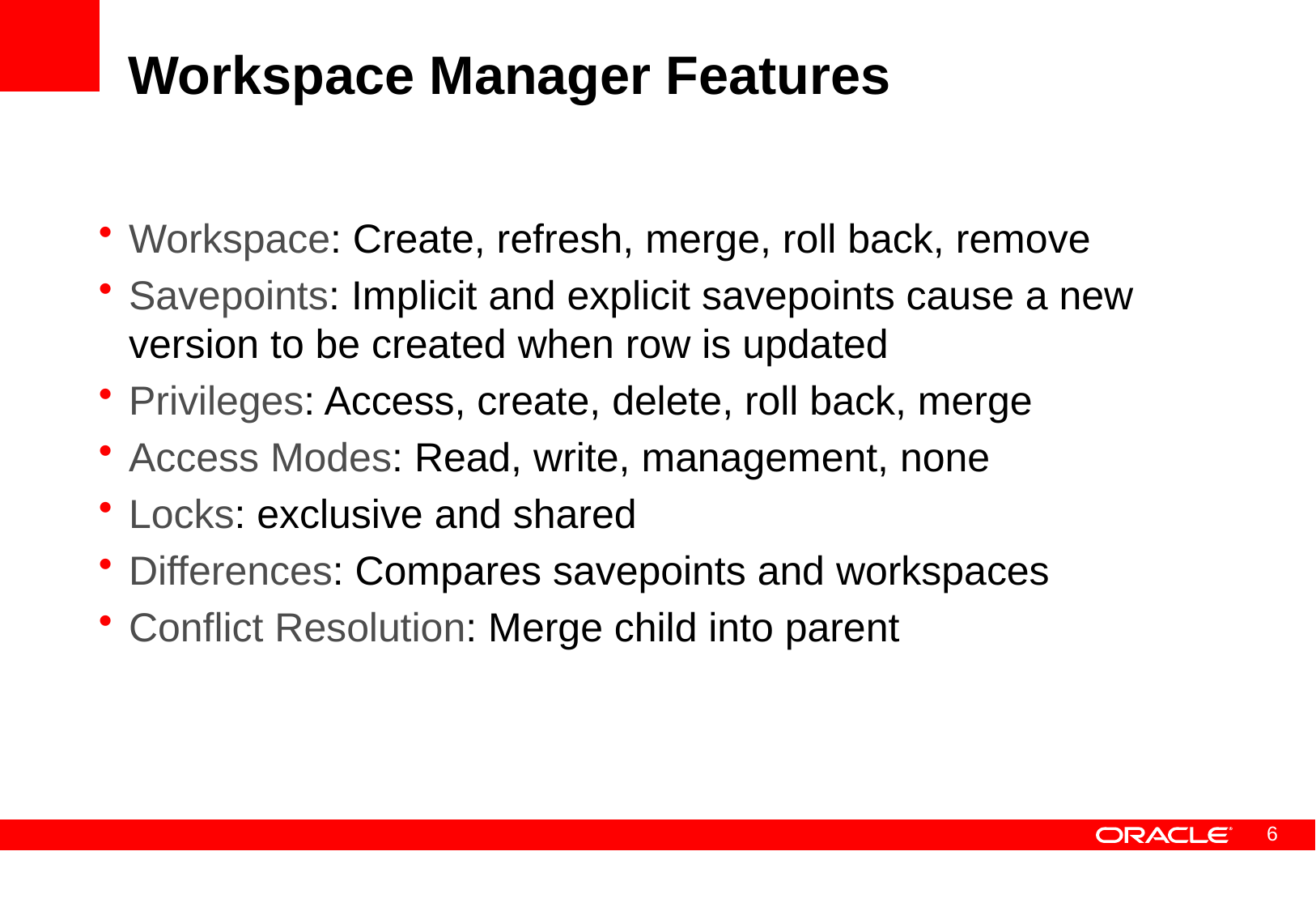

# Workspace Manager Features
Workspace: Create, refresh, merge, roll back, remove
Savepoints: Implicit and explicit savepoints cause a new version to be created when row is updated
Privileges: Access, create, delete, roll back, merge
Access Modes: Read, write, management, none
Locks: exclusive and shared
Differences: Compares savepoints and workspaces
Conflict Resolution: Merge child into parent